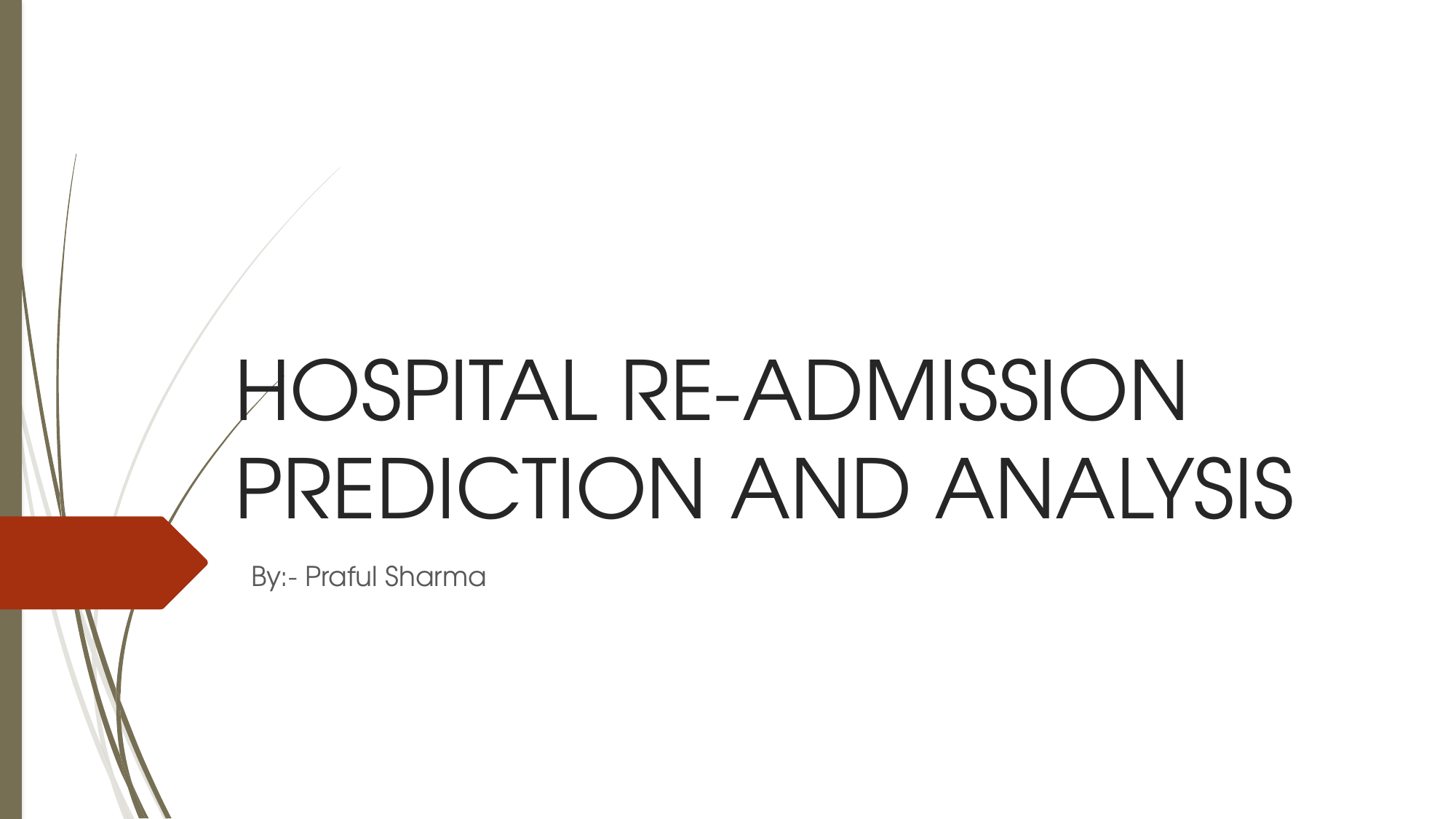

# HOSPITAL RE-ADMISSION PREDICTION AND ANALYSIS
By:- Praful Sharma